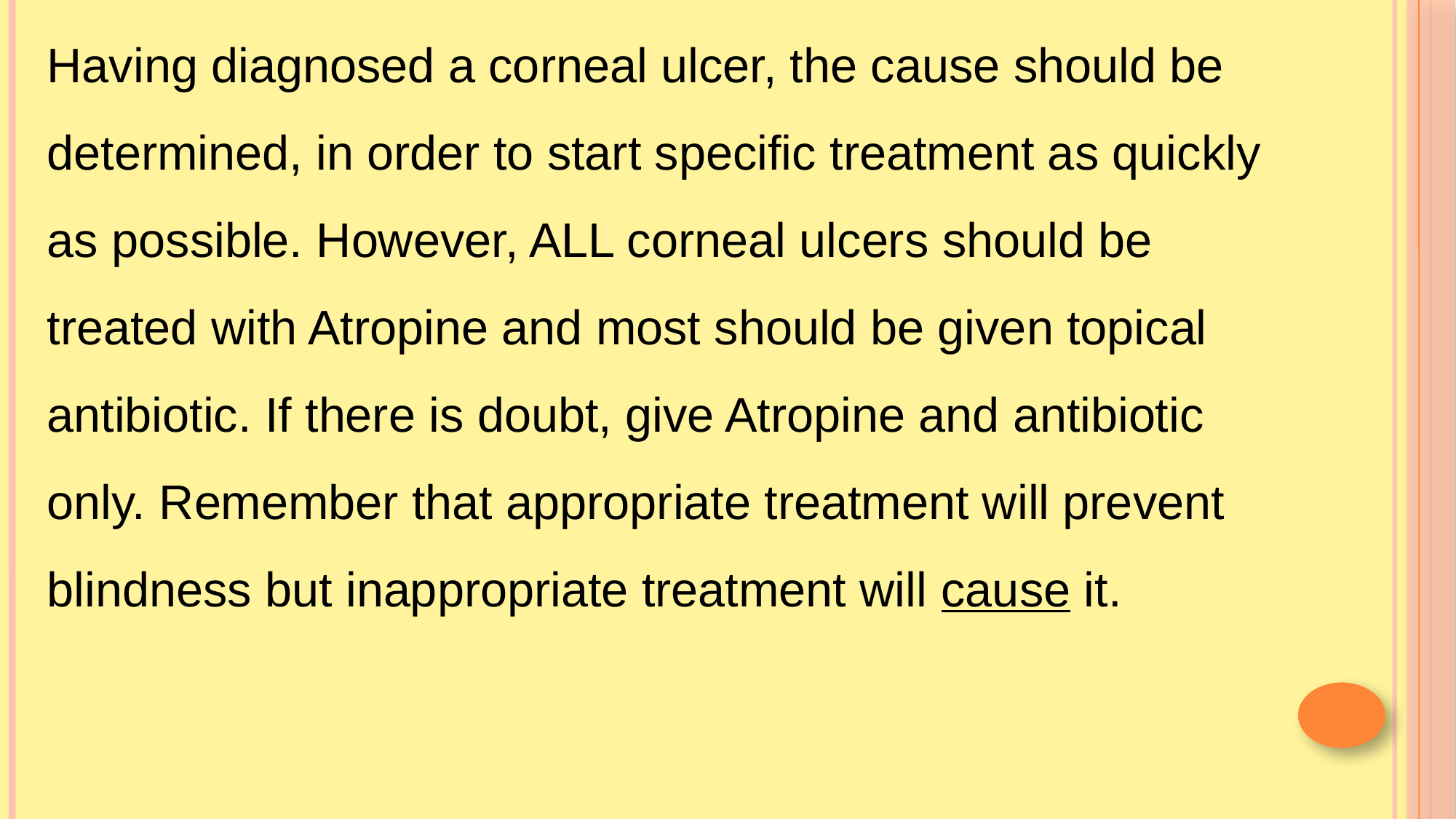

Having diagnosed a corneal ulcer, the cause should be determined, in order to start specific treatment as quickly as possible. However, ALL corneal ulcers should be treated with Atropine and most should be given topical antibiotic. If there is doubt, give Atropine and antibiotic only. Remember that appropriate treatment will prevent blindness but inappropriate treatment will cause it.